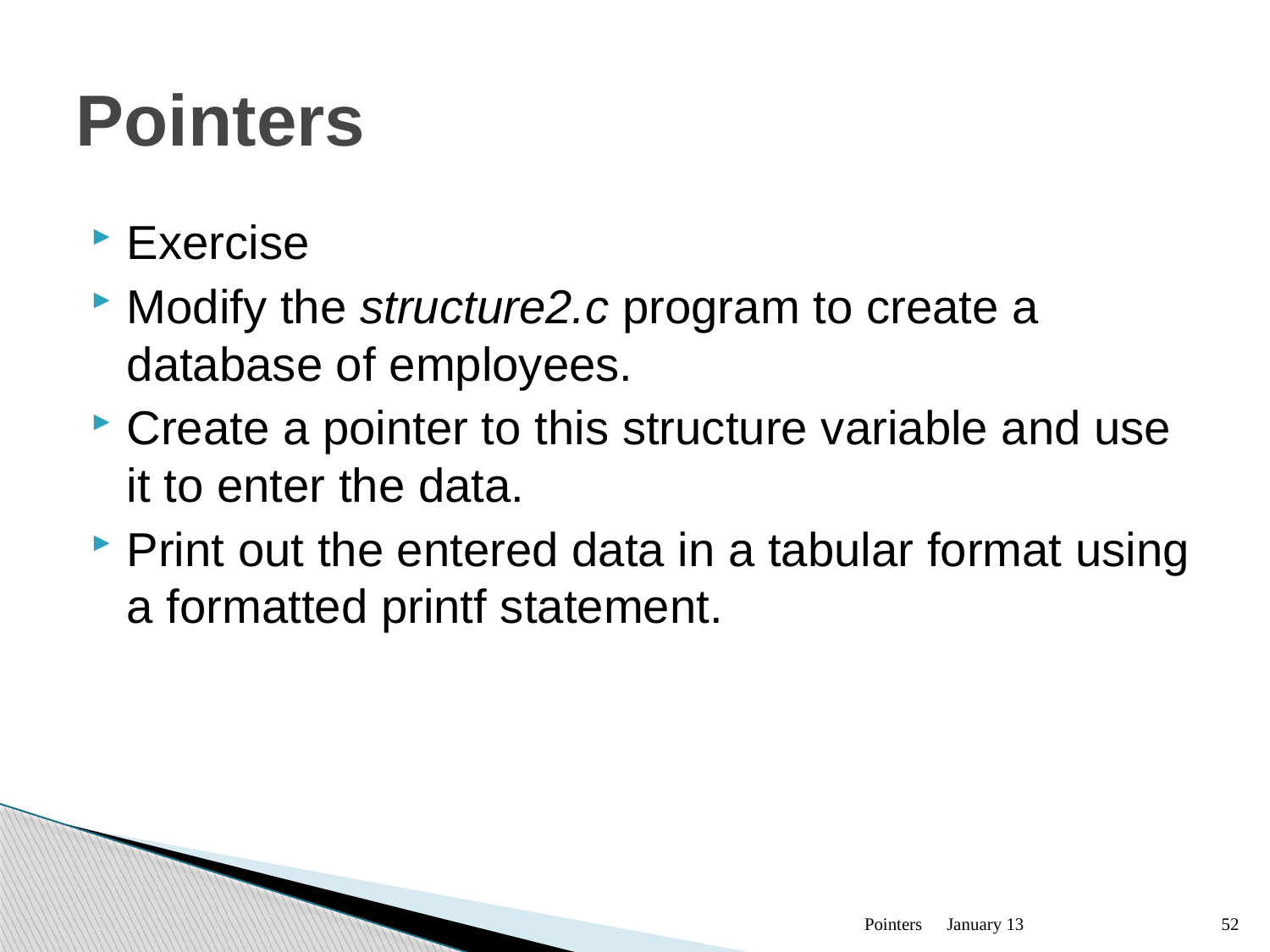

# Pointers
Exercise
Modify the structure2.c program to create a database of employees.
Create a pointer to this structure variable and use it to enter the data.
Print out the entered data in a tabular format using a formatted printf statement.
Pointers
January 13
52